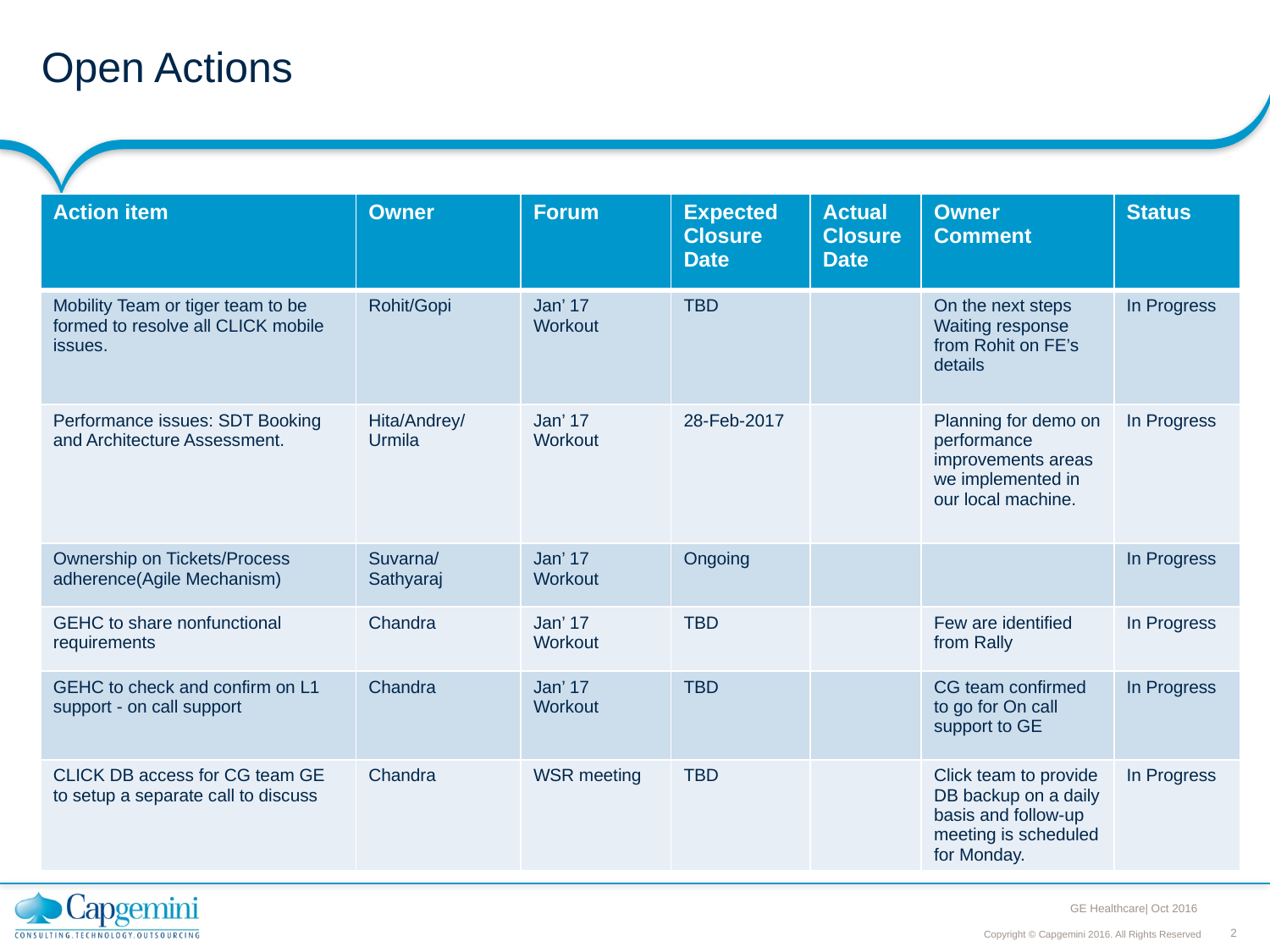

# Open Actions
| Action item | Owner | Forum | Expected Closure Date | Actual Closure Date | Owner Comment | Status |
| --- | --- | --- | --- | --- | --- | --- |
| Mobility Team or tiger team to be formed to resolve all CLICK mobile issues. | Rohit/Gopi | Jan’ 17 Workout | TBD |  | On the next steps Waiting response from Rohit on FE’s details | In Progress |
| Performance issues: SDT Booking and Architecture Assessment. | Hita/Andrey/Urmila | Jan’ 17 Workout | 28-Feb-2017 |  | Planning for demo on performance improvements areas we implemented in our local machine. | In Progress |
| Ownership on Tickets/Process adherence(Agile Mechanism) | Suvarna/Sathyaraj | Jan’ 17 Workout | Ongoing |  |  | In Progress |
| GEHC to share nonfunctional requirements | Chandra | Jan’ 17 Workout | TBD |  | Few are identified from Rally | In Progress |
| GEHC to check and confirm on L1 support - on call support | Chandra | Jan’ 17 Workout | TBD |  | CG team confirmed to go for On call support to GE | In Progress |
| CLICK DB access for CG team GE to setup a separate call to discuss | Chandra | WSR meeting | TBD |  | Click team to provide DB backup on a daily basis and follow-up meeting is scheduled for Monday. | In Progress |